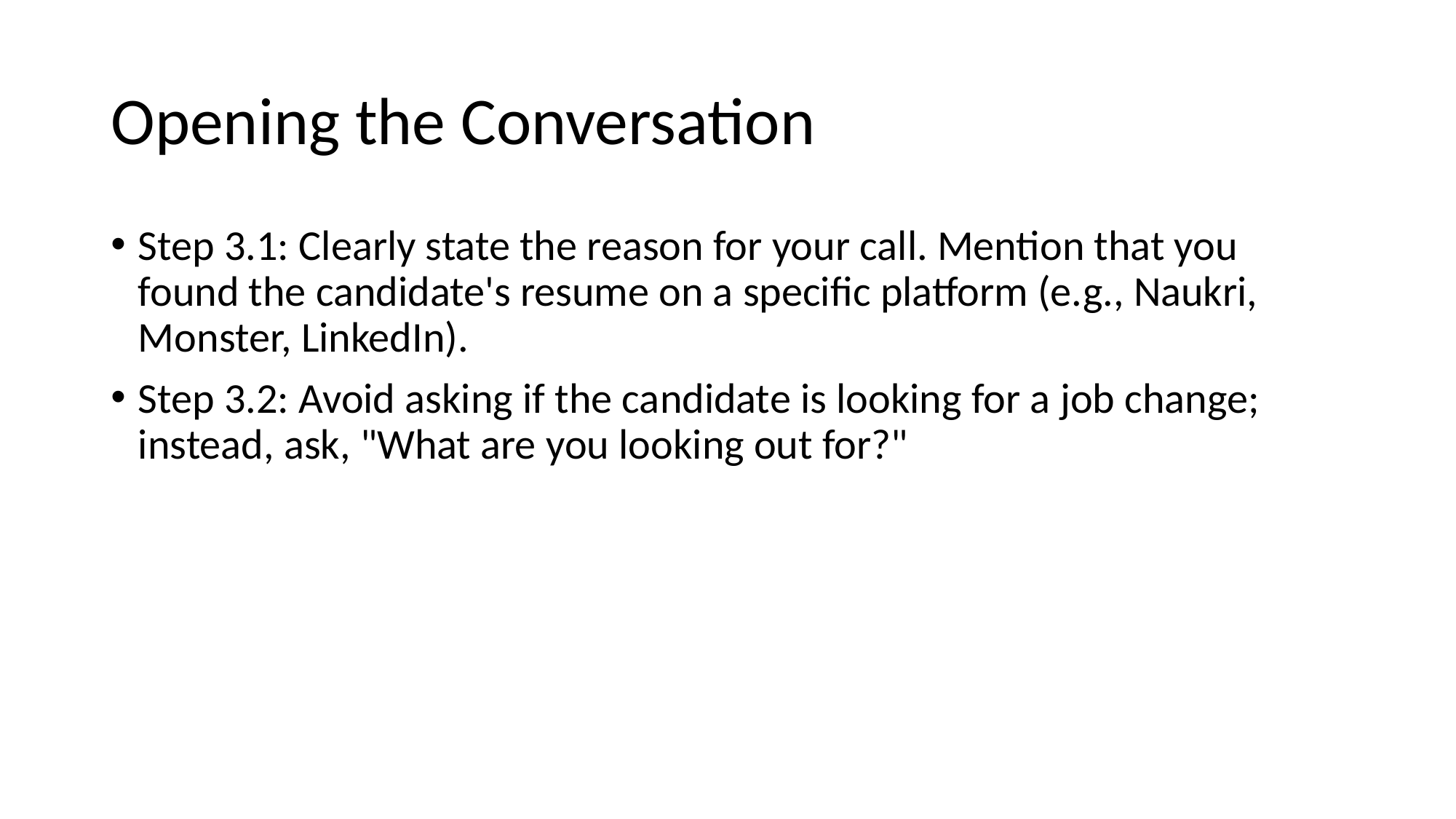

# Opening the Conversation
Step 3.1: Clearly state the reason for your call. Mention that you found the candidate's resume on a specific platform (e.g., Naukri, Monster, LinkedIn).
Step 3.2: Avoid asking if the candidate is looking for a job change; instead, ask, "What are you looking out for?"